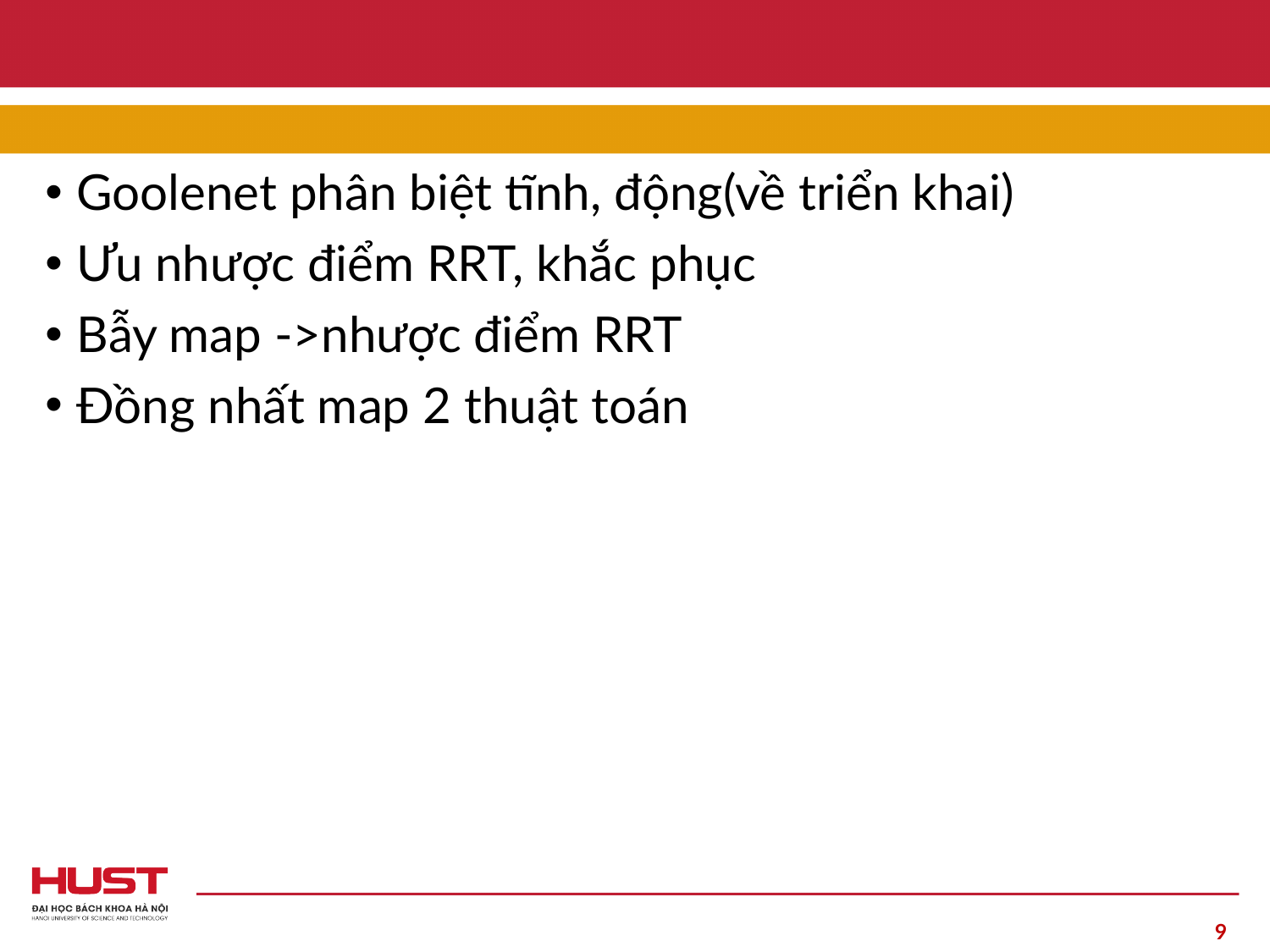

#
Goolenet phân biệt tĩnh, động(về triển khai)
Ưu nhược điểm RRT, khắc phục
Bẫy map ->nhược điểm RRT
Đồng nhất map 2 thuật toán
9